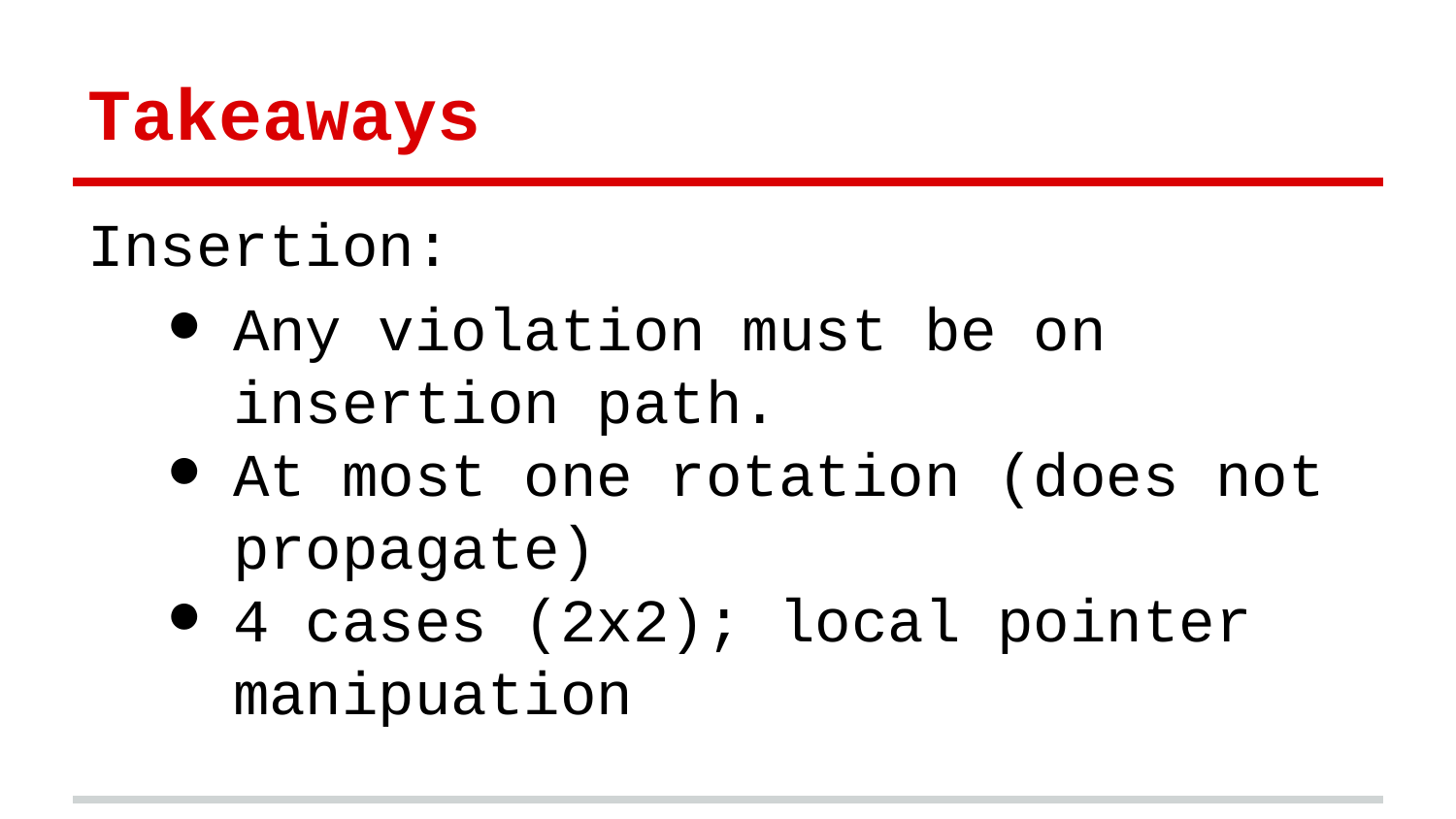

# Takeaways
Insertion:
Any violation must be on insertion path.
At most one rotation (does not propagate)
4 cases (2x2); local pointer manipuation